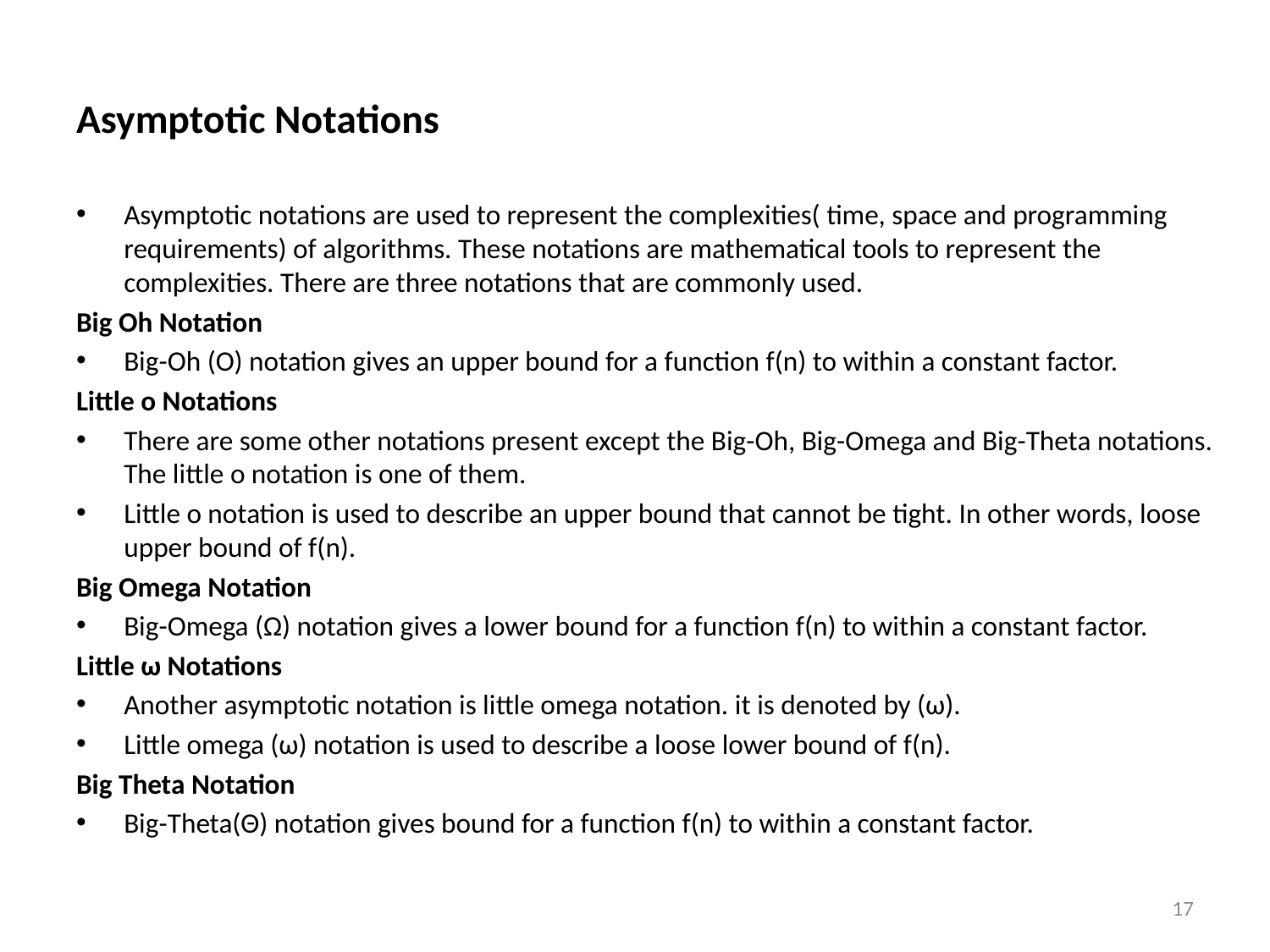

# Asymptotic Notations
Asymptotic notations are used to represent the complexities( time, space and programming requirements) of algorithms. These notations are mathematical tools to represent the complexities. There are three notations that are commonly used.
Big Oh Notation
Big-Oh (O) notation gives an upper bound for a function f(n) to within a constant factor.
Little o Notations
There are some other notations present except the Big-Oh, Big-Omega and Big-Theta notations. The little o notation is one of them.
Little o notation is used to describe an upper bound that cannot be tight. In other words, loose upper bound of f(n).
Big Omega Notation
Big-Omega (Ω) notation gives a lower bound for a function f(n) to within a constant factor.
Little ω Notations
Another asymptotic notation is little omega notation. it is denoted by (ω).
Little omega (ω) notation is used to describe a loose lower bound of f(n).
Big Theta Notation
Big-Theta(Θ) notation gives bound for a function f(n) to within a constant factor.

17